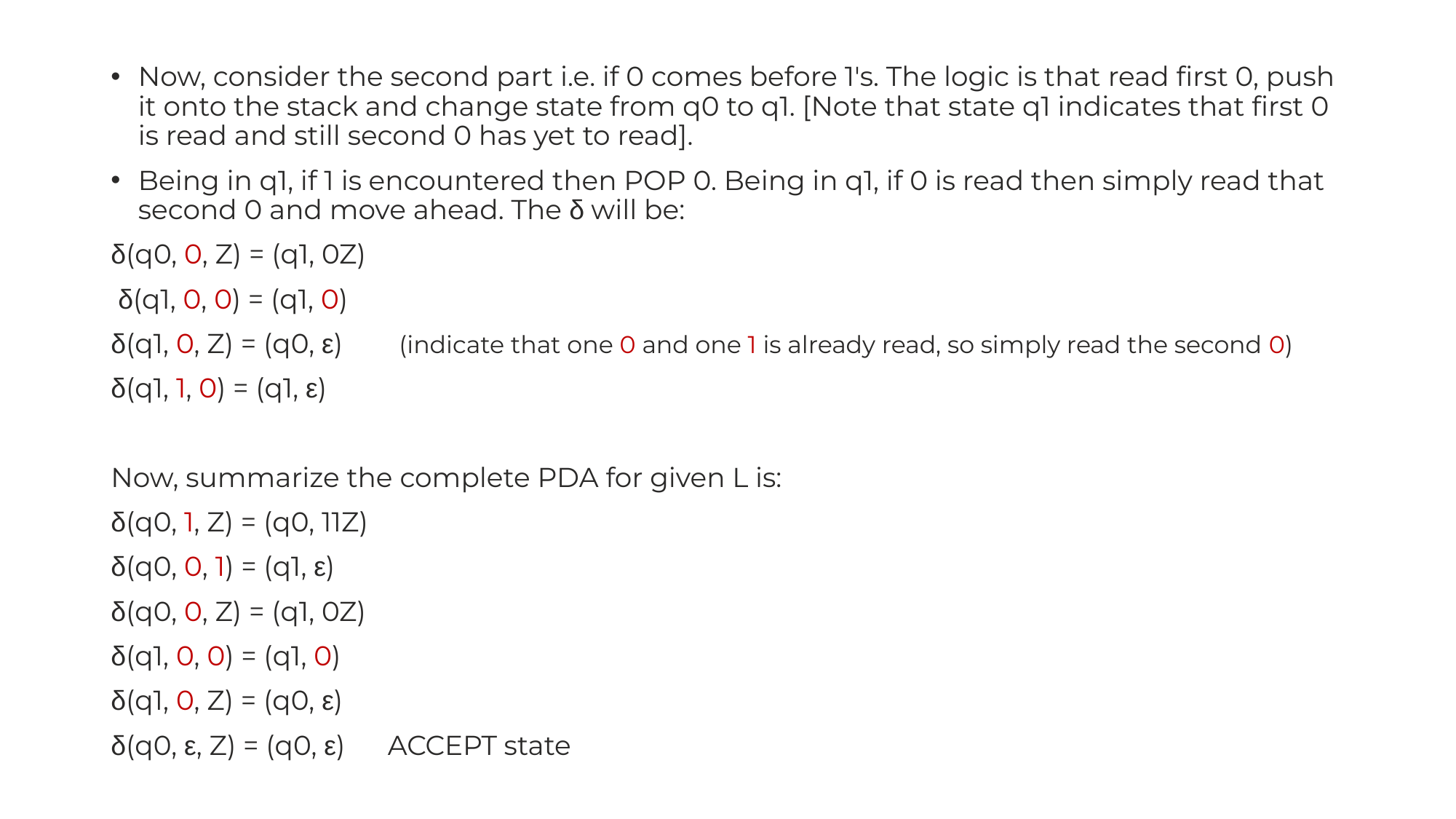

Now, consider the second part i.e. if 0 comes before 1's. The logic is that read first 0, push it onto the stack and change state from q0 to q1. [Note that state q1 indicates that first 0 is read and still second 0 has yet to read].
Being in q1, if 1 is encountered then POP 0. Being in q1, if 0 is read then simply read that second 0 and move ahead. The δ will be:
δ(q0, 0, Z) = (q1, 0Z)
 δ(q1, 0, 0) = (q1, 0)
δ(q1, 0, Z) = (q0, ε)        (indicate that one 0 and one 1 is already read, so simply read the second 0)
δ(q1, 1, 0) = (q1, ε)

Now, summarize the complete PDA for given L is:
δ(q0, 1, Z) = (q0, 11Z)
δ(q0, 0, 1) = (q1, ε)
δ(q0, 0, Z) = (q1, 0Z)
δ(q1, 0, 0) = (q1, 0)
δ(q1, 0, Z) = (q0, ε)
δ(q0, ε, Z) = (q0, ε)      ACCEPT state